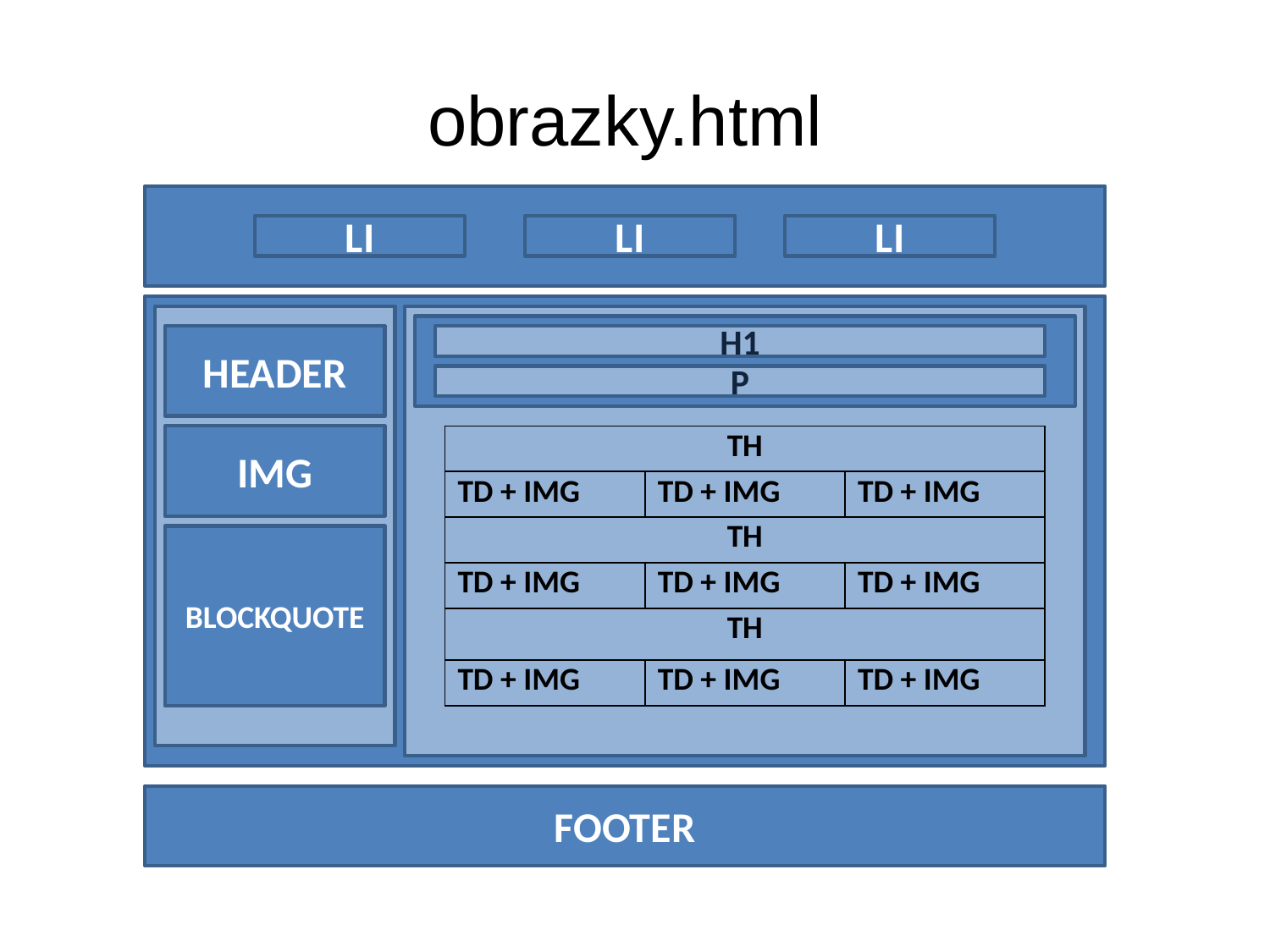

# obrazky.html
NAV
LI
LI
LI
SECTION

HEADER
H1
P
IMG
| TH |  |  |
| --- | --- | --- |
| TD + IMG | TD + IMG | TD + IMG |
| TH |  |  |
| TD + IMG | TD + IMG | TD + IMG |
| TH |  |  |
| TD + IMG | TD + IMG | TD + IMG |
BLOCKQUOTE
FOOTER